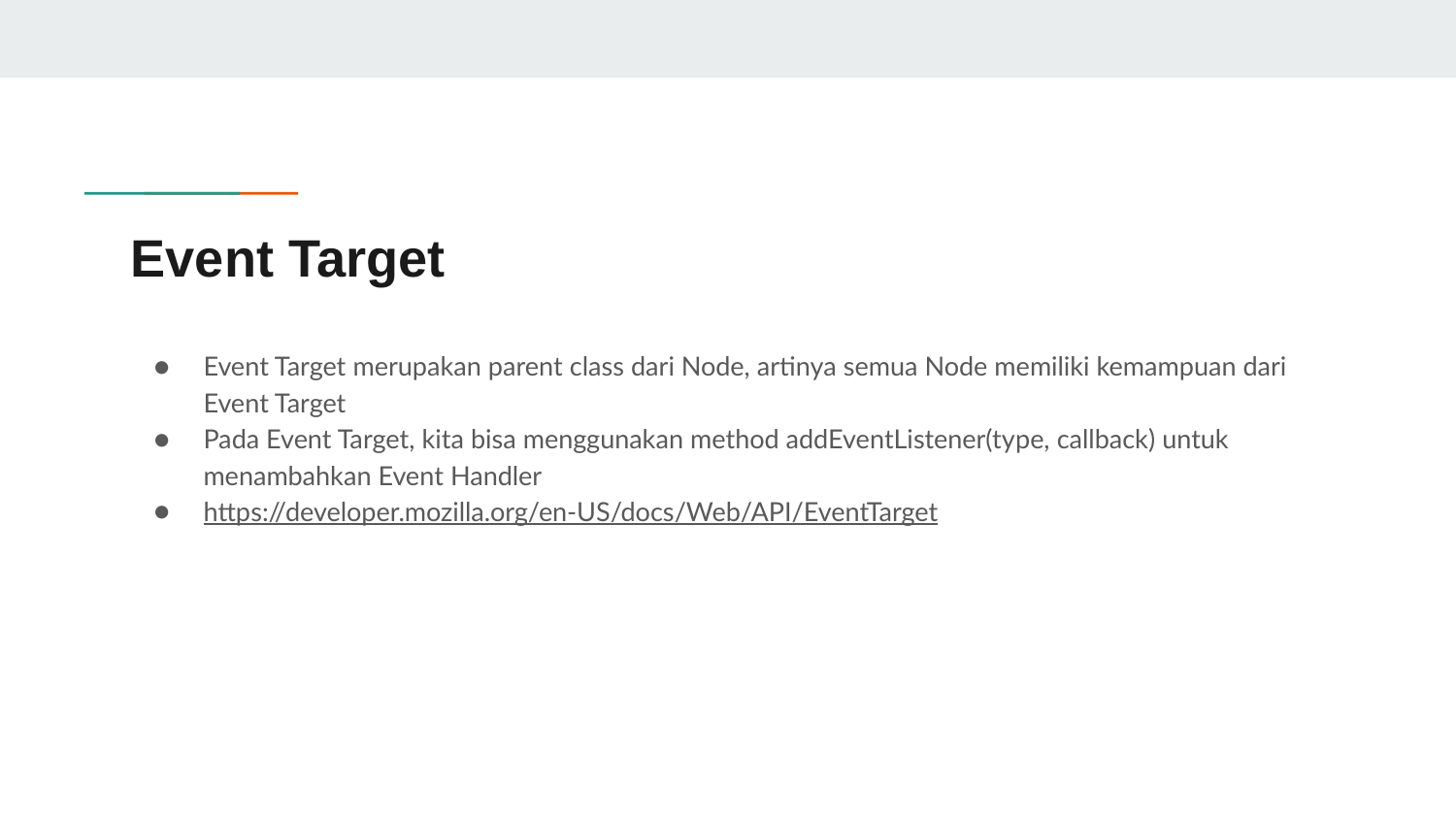

# Event Target
Event Target merupakan parent class dari Node, artinya semua Node memiliki kemampuan dari Event Target
Pada Event Target, kita bisa menggunakan method addEventListener(type, callback) untuk menambahkan Event Handler
https://developer.mozilla.org/en-US/docs/Web/API/EventTarget